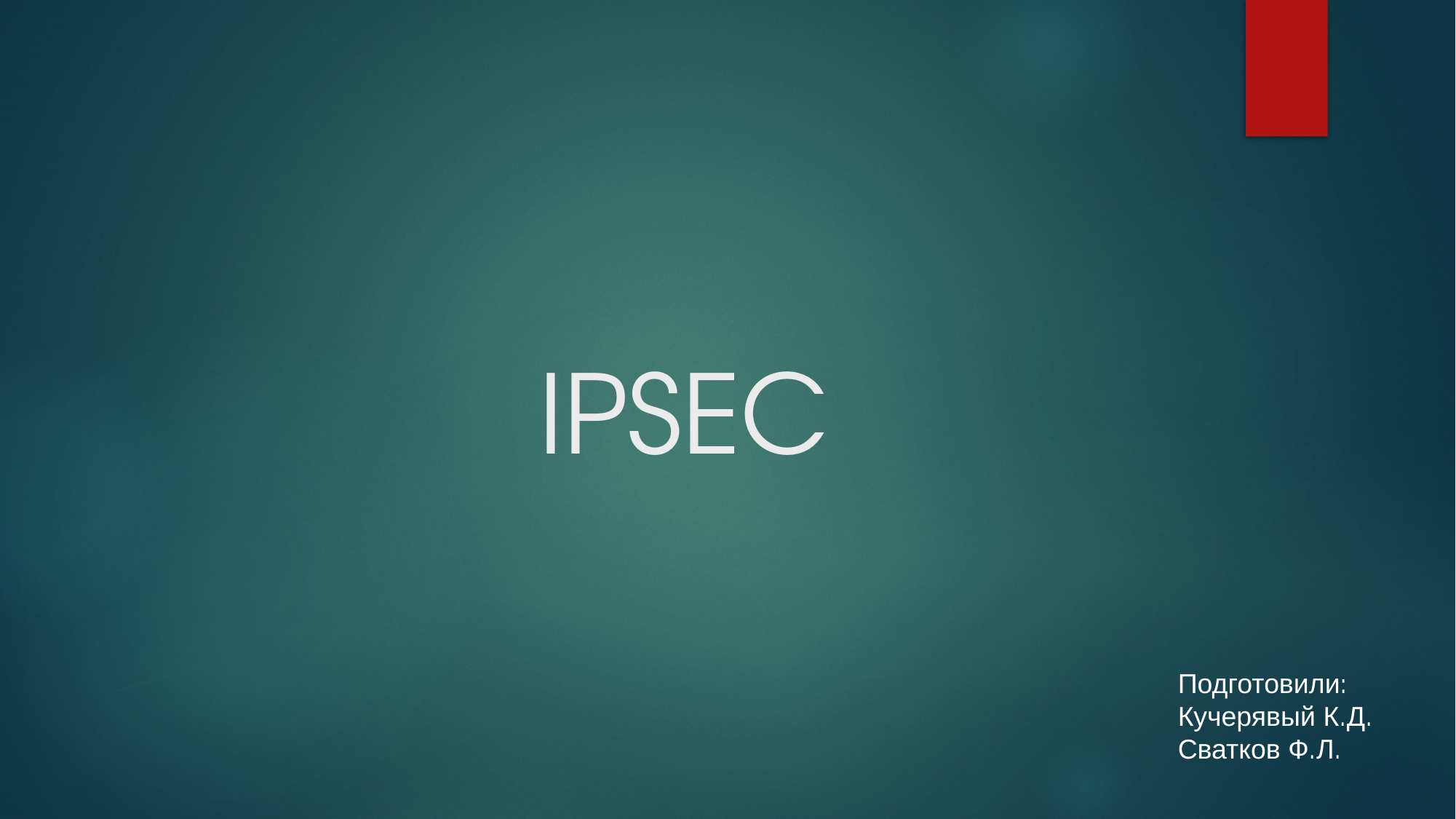

# IPSEC
Подготовили:
Кучерявый К.Д.
Сватков Ф.Л.